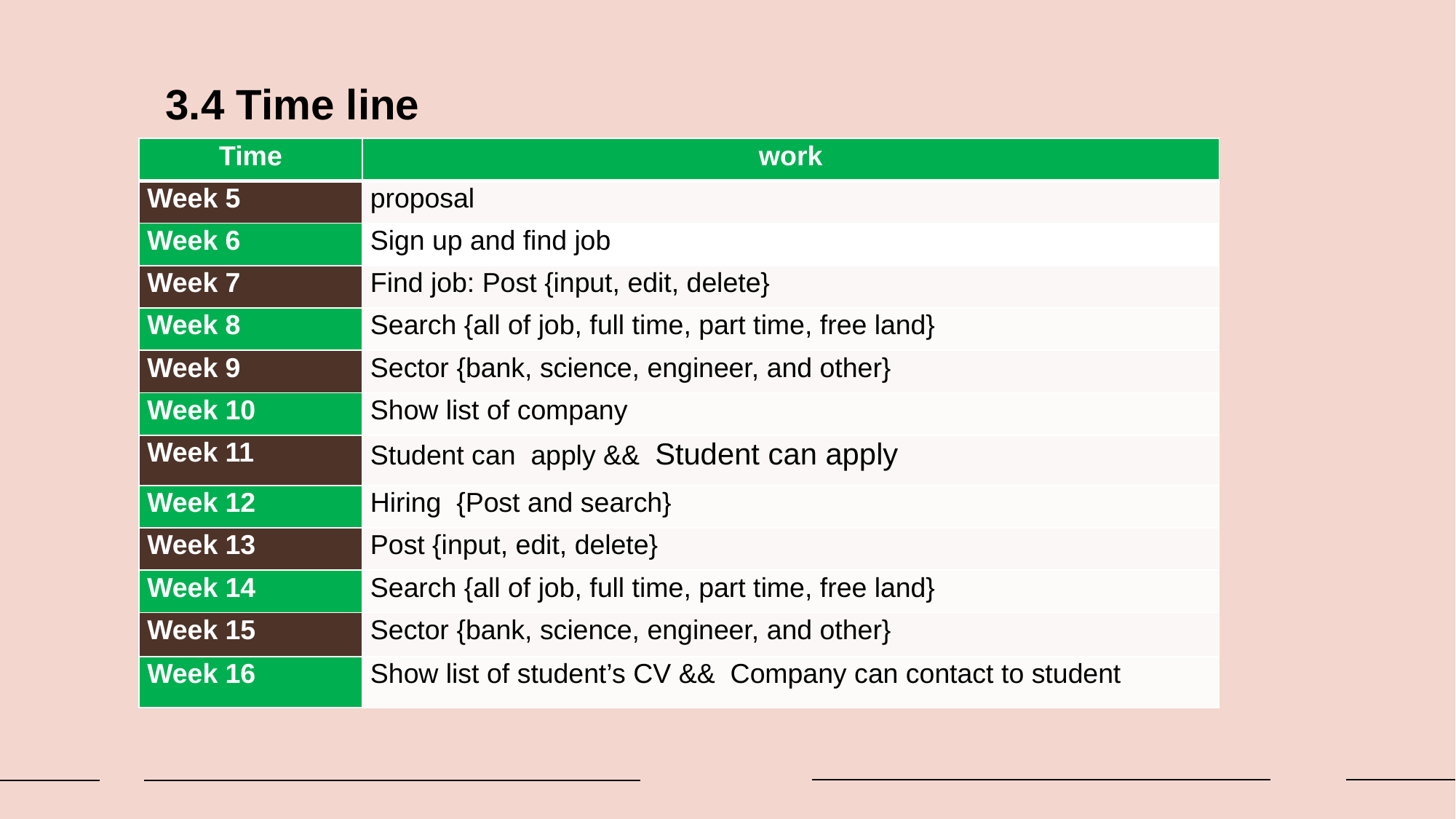

3.4 Time line
| Time | work |
| --- | --- |
| Week 5 | proposal |
| Week 6 | Sign up and find job |
| Week 7 | Find job: Post {input, edit, delete} |
| Week 8 | Search {all of job, full time, part time, free land} |
| Week 9 | Sector {bank, science, engineer, and other} |
| Week 10 | Show list of company |
| Week 11 | Student can apply && Student can apply |
| Week 12 | Hiring {Post and search} |
| Week 13 | Post {input, edit, delete} |
| Week 14 | Search {all of job, full time, part time, free land} |
| Week 15 | Sector {bank, science, engineer, and other} |
| Week 16 | Show list of student’s CV && Company can contact to student |